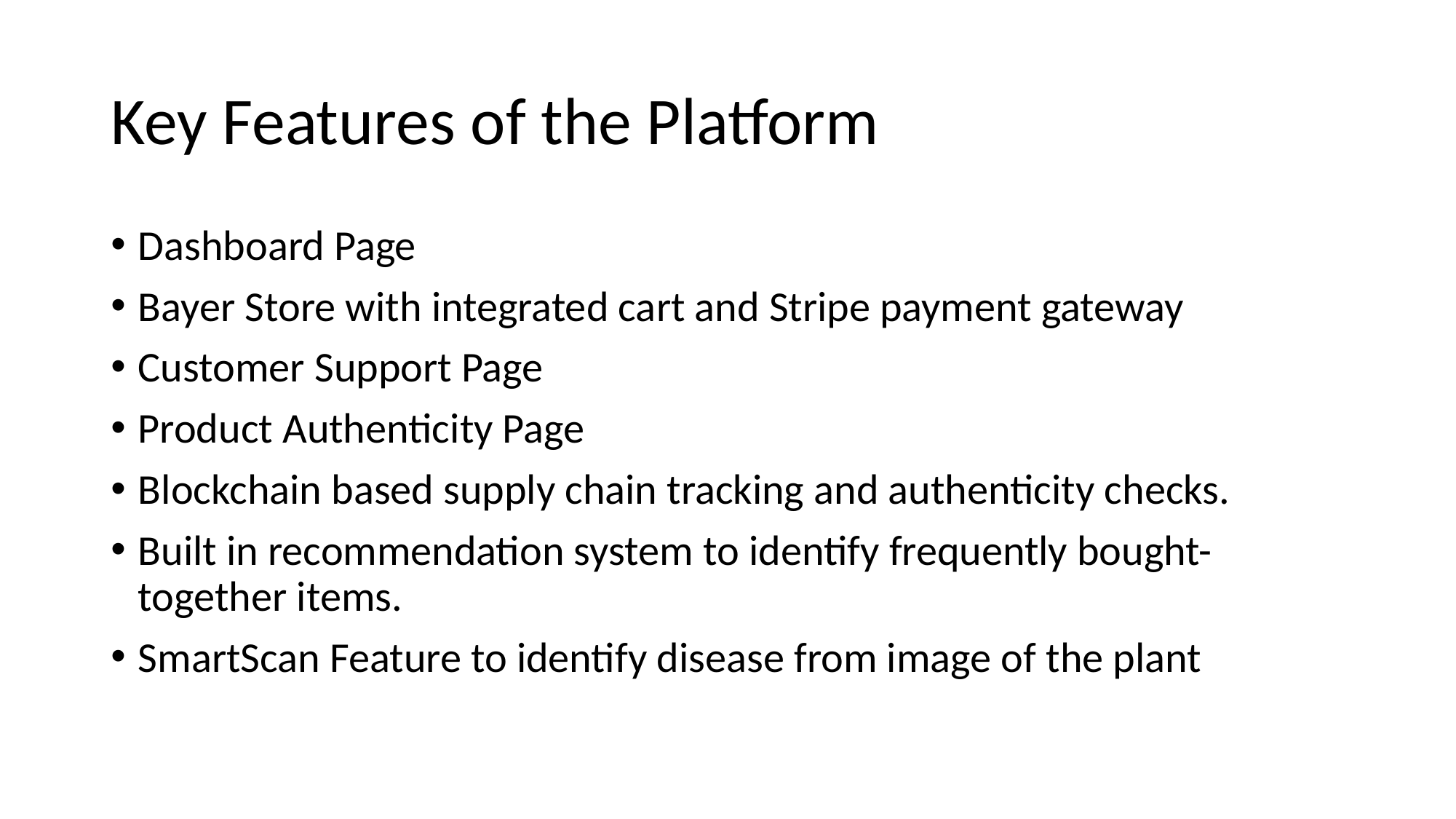

# Key Features of the Platform
Dashboard Page
Bayer Store with integrated cart and Stripe payment gateway
Customer Support Page
Product Authenticity Page
Blockchain based supply chain tracking and authenticity checks.
Built in recommendation system to identify frequently bought-together items.
SmartScan Feature to identify disease from image of the plant